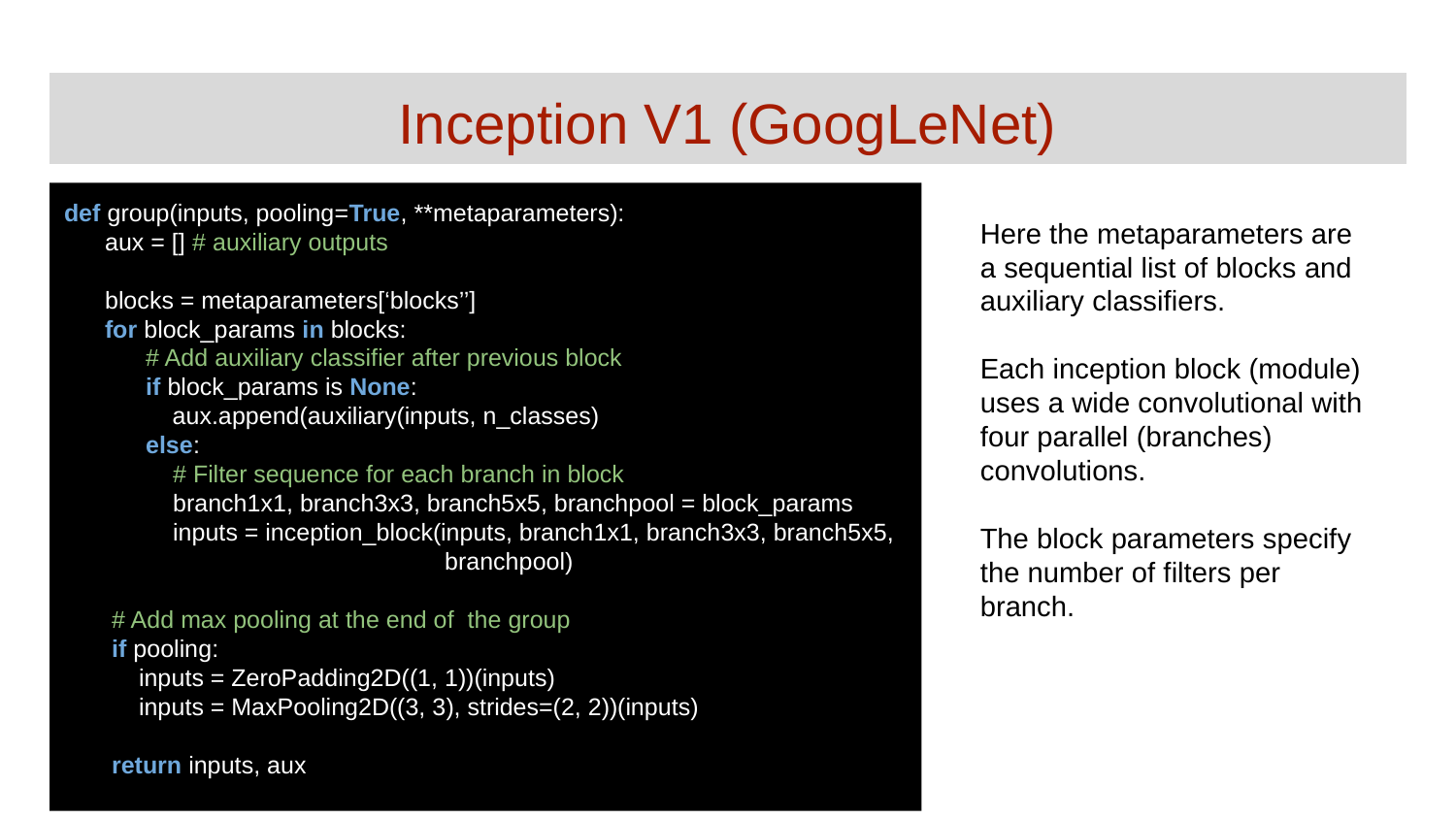

# Inception V1 (GoogLeNet)
def group(inputs, pooling=True, **metaparameters):
      aux = [] # auxiliary outputs

      blocks = metaparameters[‘blocks’’]
      for block_params in blocks:
            # Add auxiliary classifier after previous block
            if block_params is None:
                aux.append(auxiliary(inputs, n_classes)
            else:
                # Filter sequence for each branch in block
                branch1x1, branch3x3, branch5x5, branchpool = block_params
                inputs = inception_block(inputs, branch1x1, branch3x3, branch5x5,
                                                        branchpool)

       # Add max pooling at the end of  the group
       if pooling:
           inputs = ZeroPadding2D((1, 1))(inputs)
           inputs = MaxPooling2D((3, 3), strides=(2, 2))(inputs)

       return inputs, aux

Here the metaparameters are a sequential list of blocks and auxiliary classifiers.

Each inception block (module) uses a wide convolutional with four parallel (branches) convolutions.

The block parameters specify the number of filters per branch.